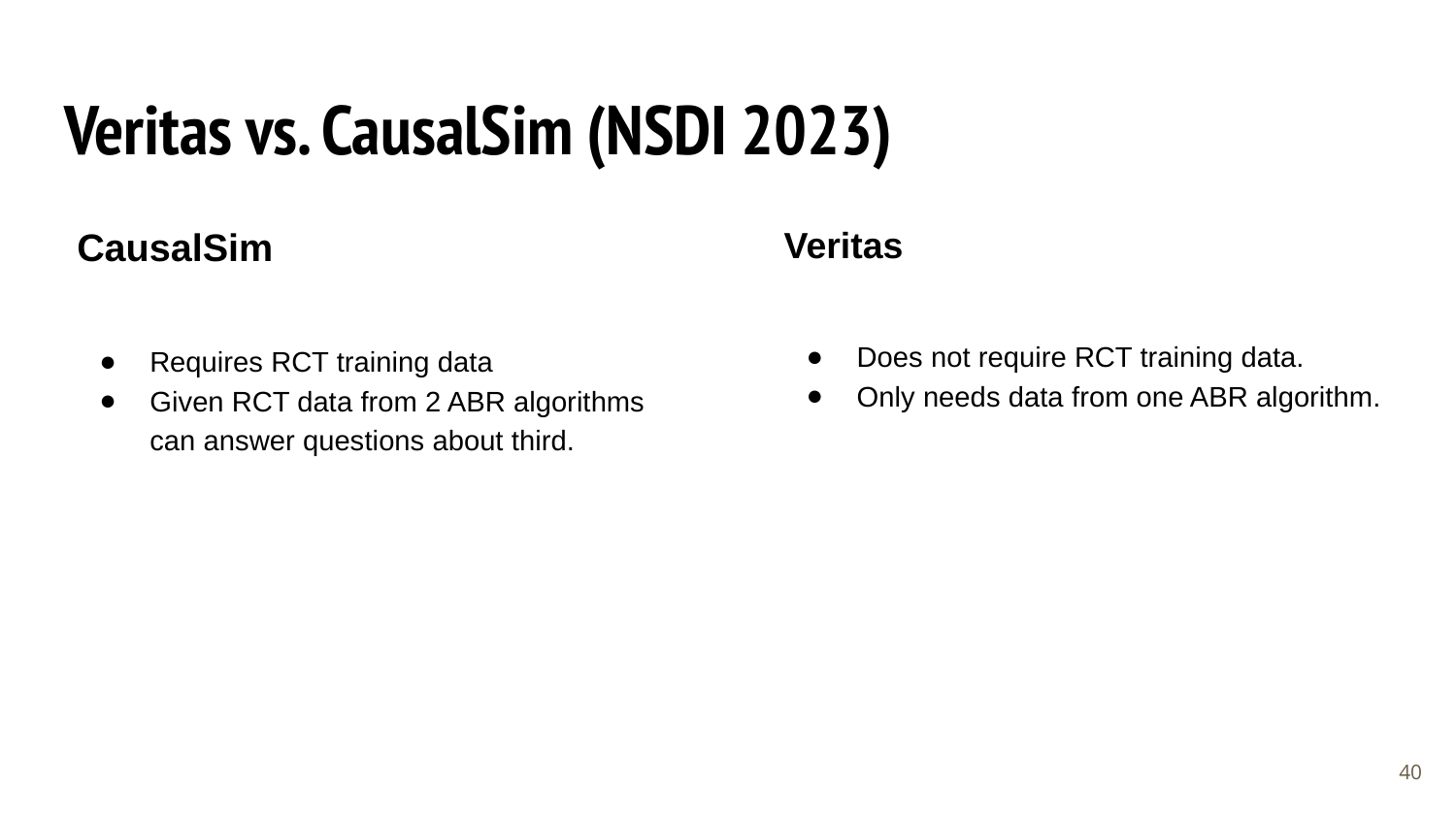

# Veritas vs. CausalSim (NSDI 2023)

CausalSim
Requires RCT training data
Given RCT data from 2 ABR algorithms can answer questions about third.

Veritas
Does not require RCT training data.
Only needs data from one ABR algorithm.

40